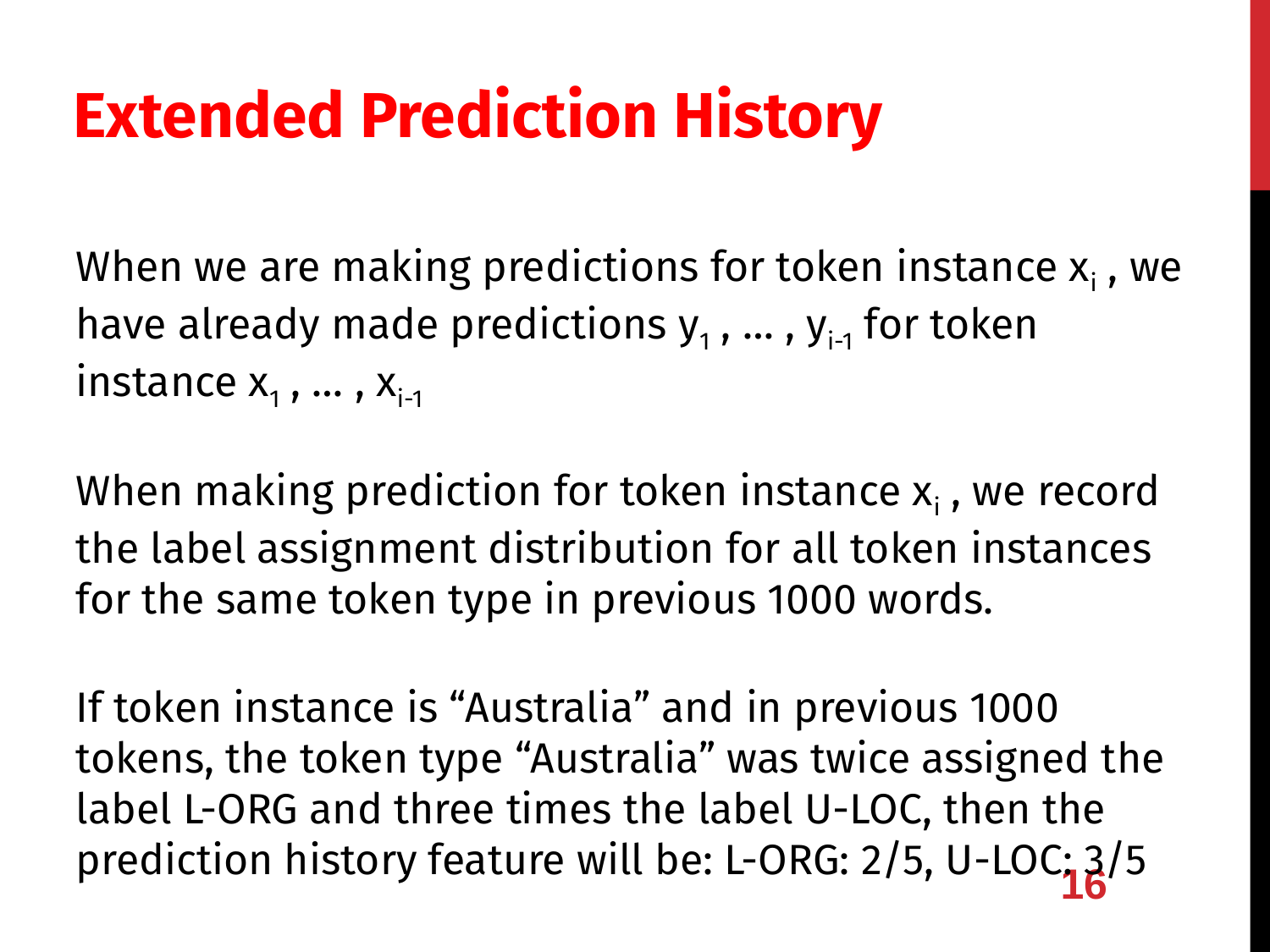

Extended Prediction History
When we are making predictions for token instance xi , we have already made predictions y1 , … , yi-1 for token instance x1 , … , xi-1

When making prediction for token instance xi , we record the label assignment distribution for all token instances for the same token type in previous 1000 words.

If token instance is “Australia” and in previous 1000 tokens, the token type “Australia” was twice assigned the label L-ORG and three times the label U-LOC, then the prediction history feature will be: L-ORG: 2/5, U-LOC: 3/5
16